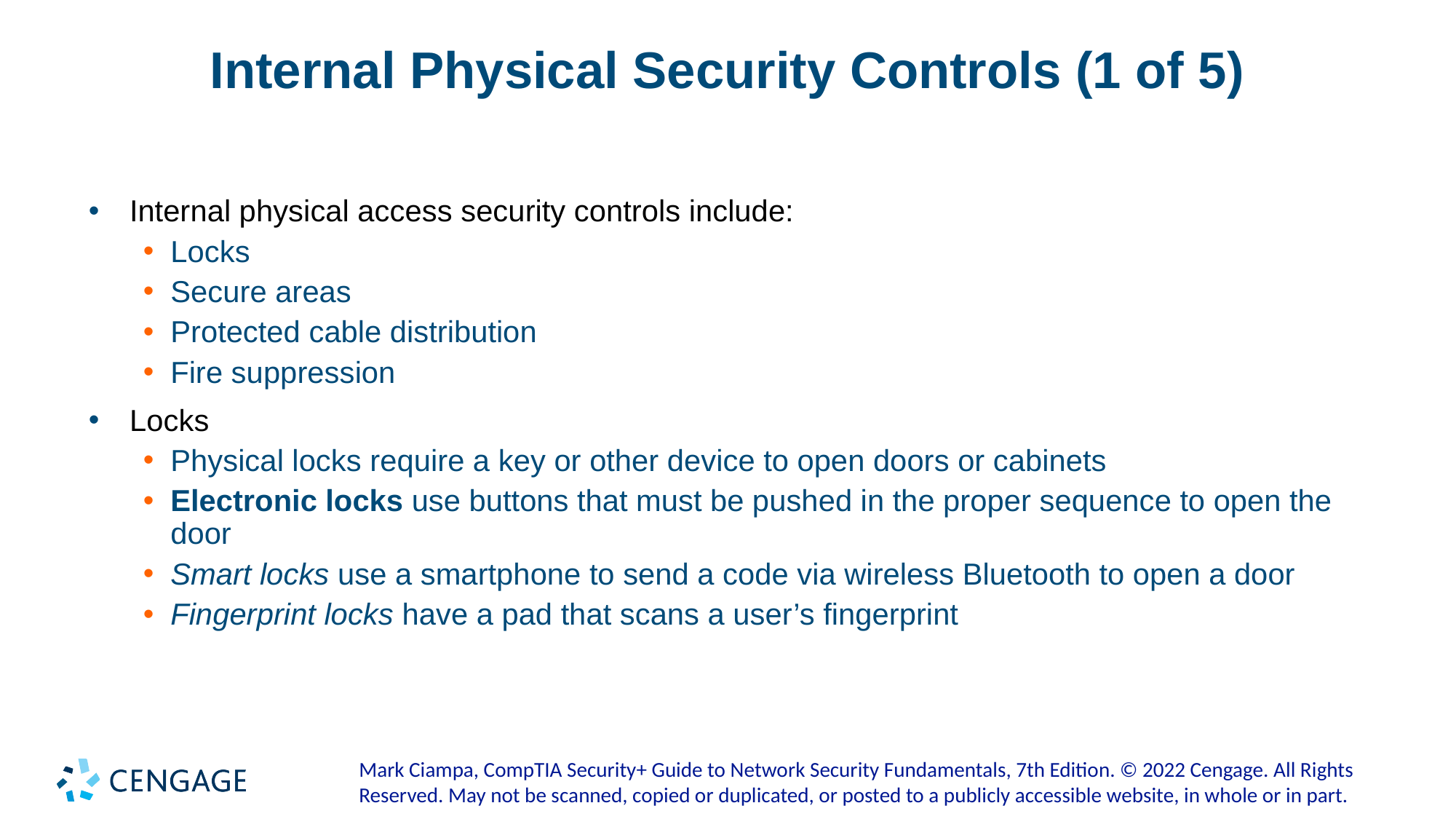

# Internal Physical Security Controls (1 of 5)
Internal physical access security controls include:
Locks
Secure areas
Protected cable distribution
Fire suppression
Locks
Physical locks require a key or other device to open doors or cabinets
Electronic locks use buttons that must be pushed in the proper sequence to open the door
Smart locks use a smartphone to send a code via wireless Bluetooth to open a door
Fingerprint locks have a pad that scans a user’s fingerprint